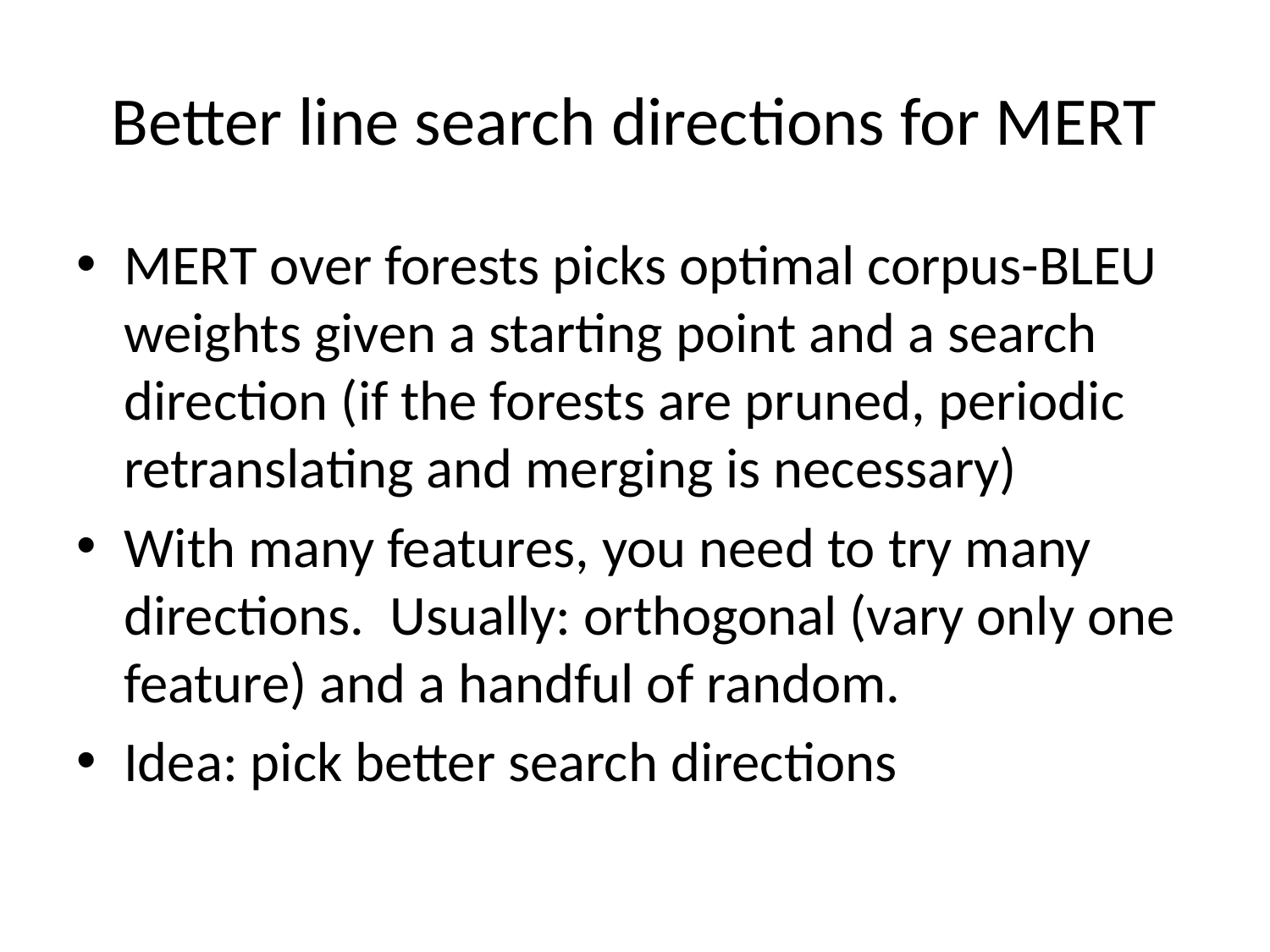

# Better line search directions for MERT
MERT over forests picks optimal corpus-BLEU weights given a starting point and a search direction (if the forests are pruned, periodic retranslating and merging is necessary)
With many features, you need to try many directions.  Usually: orthogonal (vary only one feature) and a handful of random.
Idea: pick better search directions